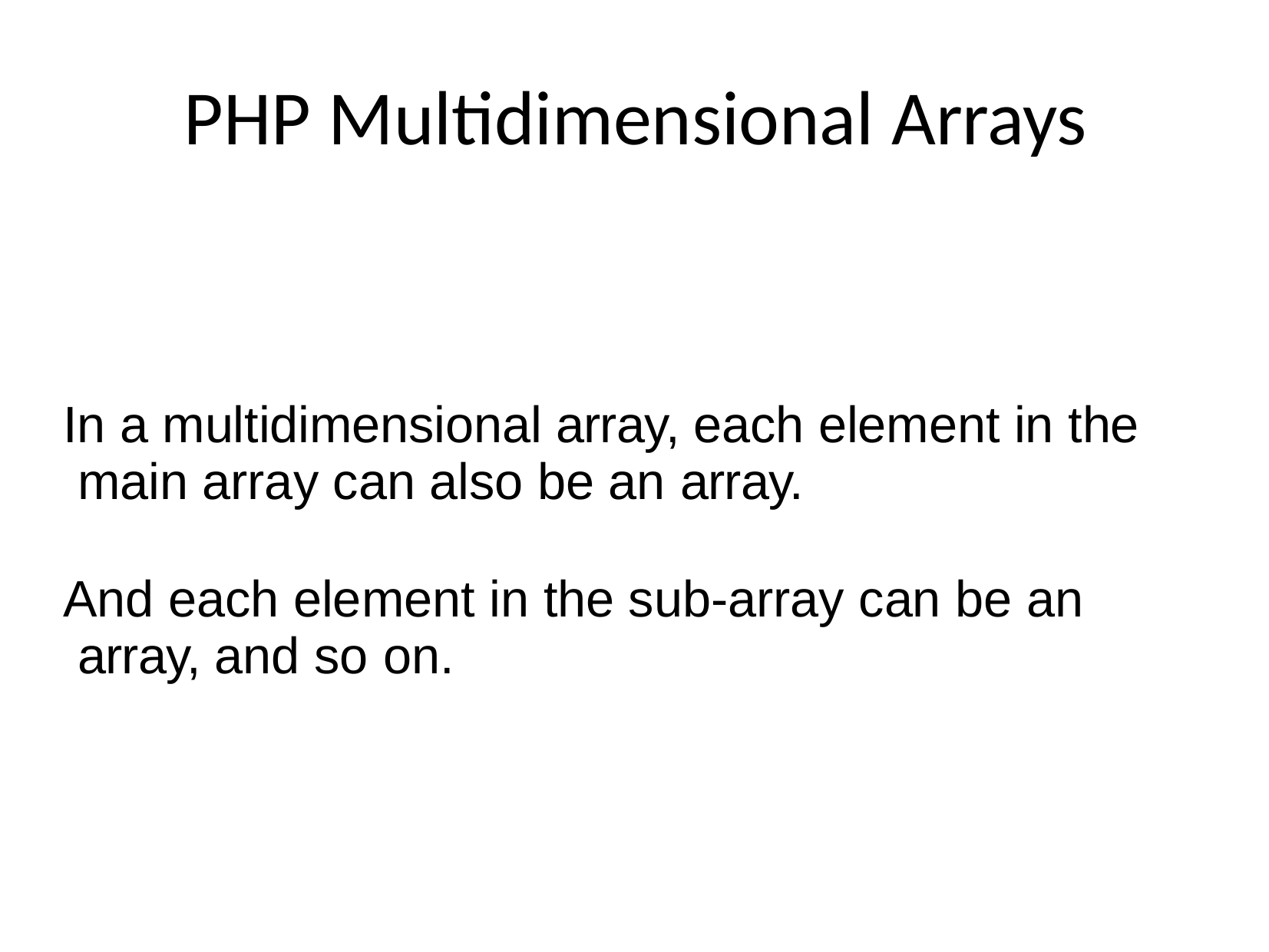

# PHP Multidimensional Arrays
In a multidimensional array, each element in the  main array can also be an array.

And each element in the sub-array can be an  array, and so on.